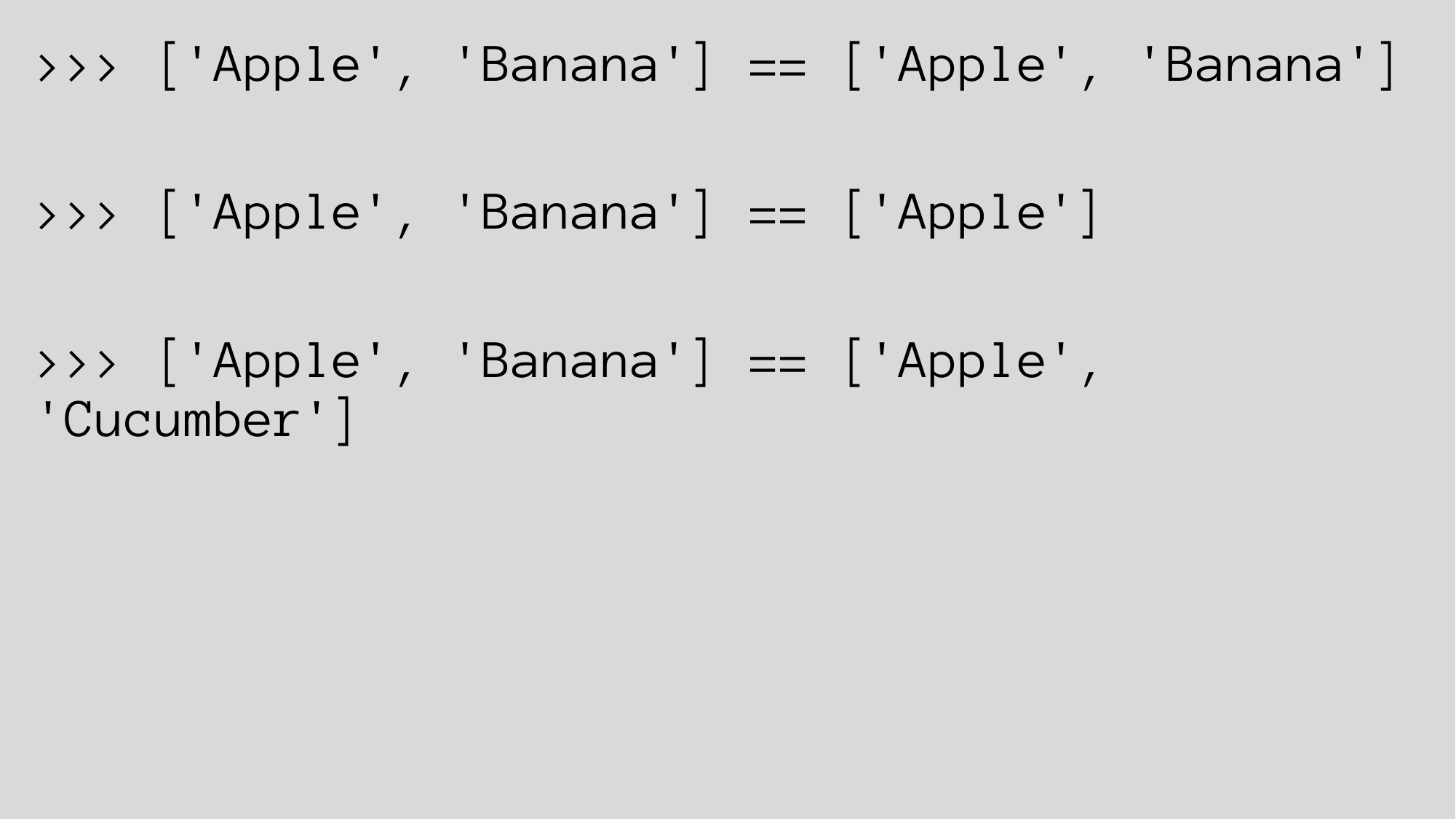

>>> ['Apple', 'Banana'] == ['Apple', 'Banana']

>>> ['Apple', 'Banana'] == ['Apple']

>>> ['Apple', 'Banana'] == ['Apple', 'Cucumber']